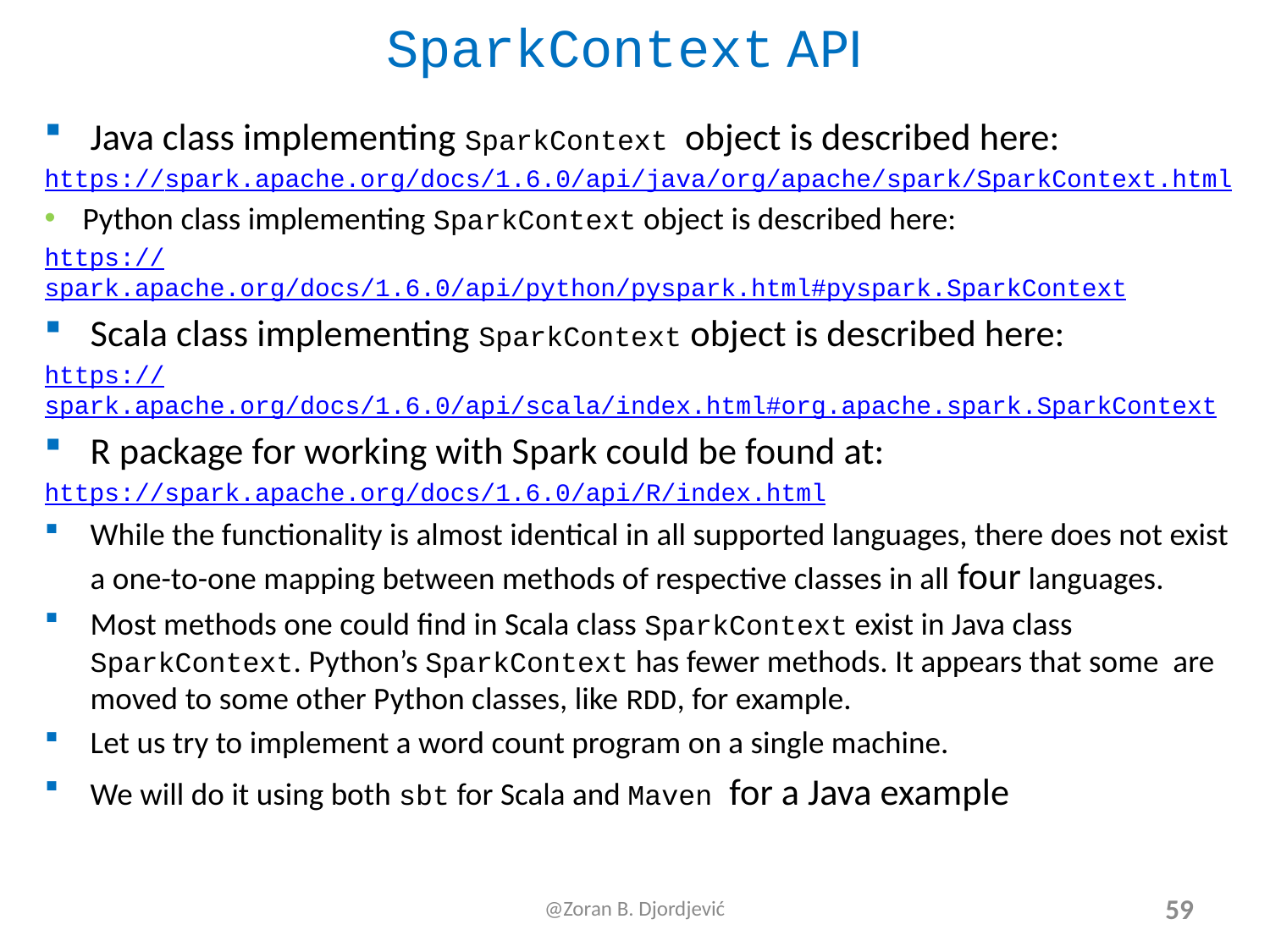

# SparkContext API
Java class implementing SparkContext object is described here:
https://spark.apache.org/docs/1.6.0/api/java/org/apache/spark/SparkContext.html
Python class implementing SparkContext object is described here:
https://spark.apache.org/docs/1.6.0/api/python/pyspark.html#pyspark.SparkContext
Scala class implementing SparkContext object is described here:
https://spark.apache.org/docs/1.6.0/api/scala/index.html#org.apache.spark.SparkContext
R package for working with Spark could be found at:
https://spark.apache.org/docs/1.6.0/api/R/index.html
While the functionality is almost identical in all supported languages, there does not exist a one-to-one mapping between methods of respective classes in all four languages.
Most methods one could find in Scala class SparkContext exist in Java class SparkContext. Python’s SparkContext has fewer methods. It appears that some  are moved to some other Python classes, like RDD, for example.
Let us try to implement a word count program on a single machine.
We will do it using both sbt for Scala and Maven for a Java example

@Zoran B. Djordjević
59